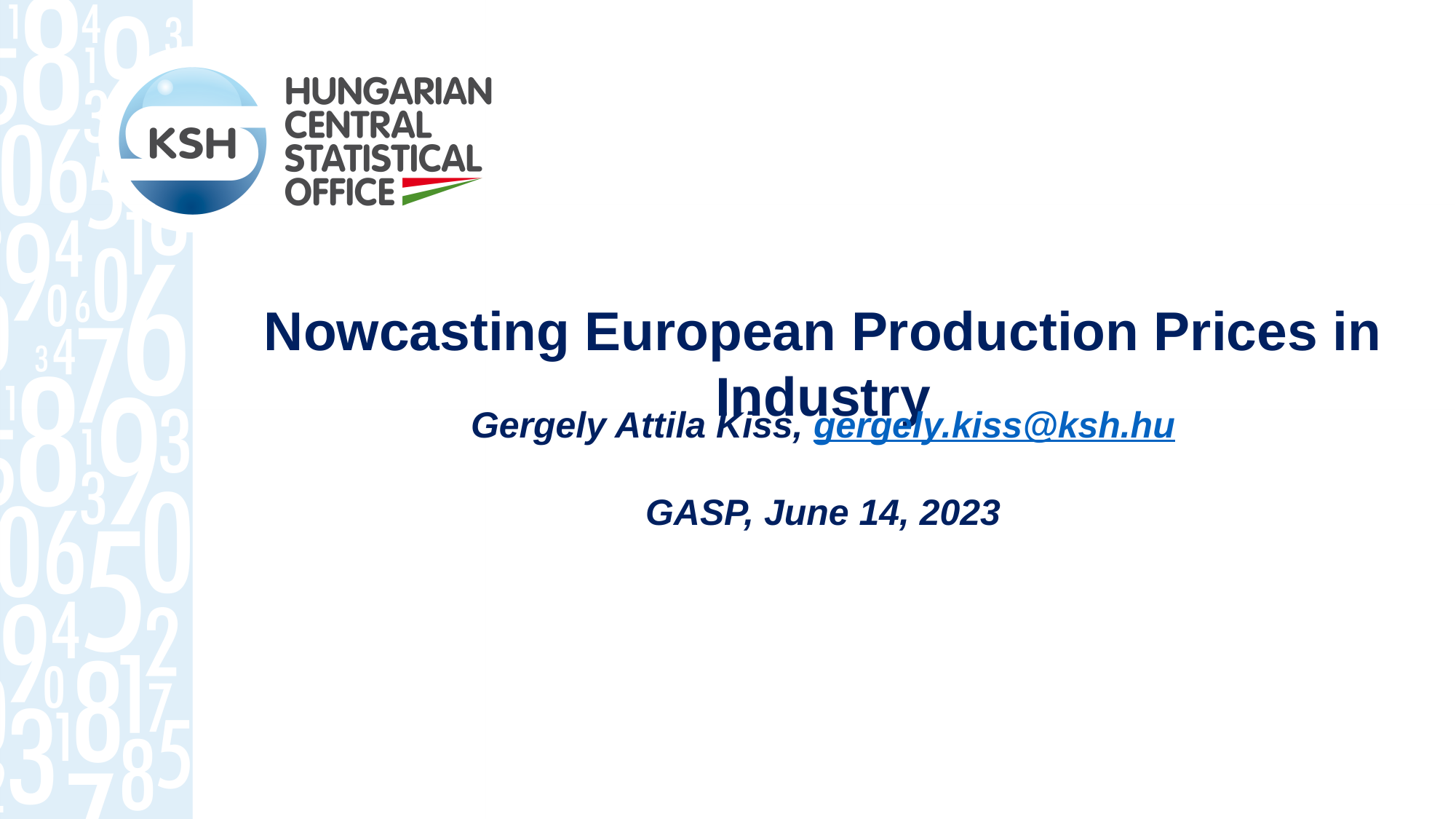

Nowcasting European Production Prices in Industry
Gergely Attila Kiss, gergely.kiss@ksh.hu

GASP, June 14, 2023